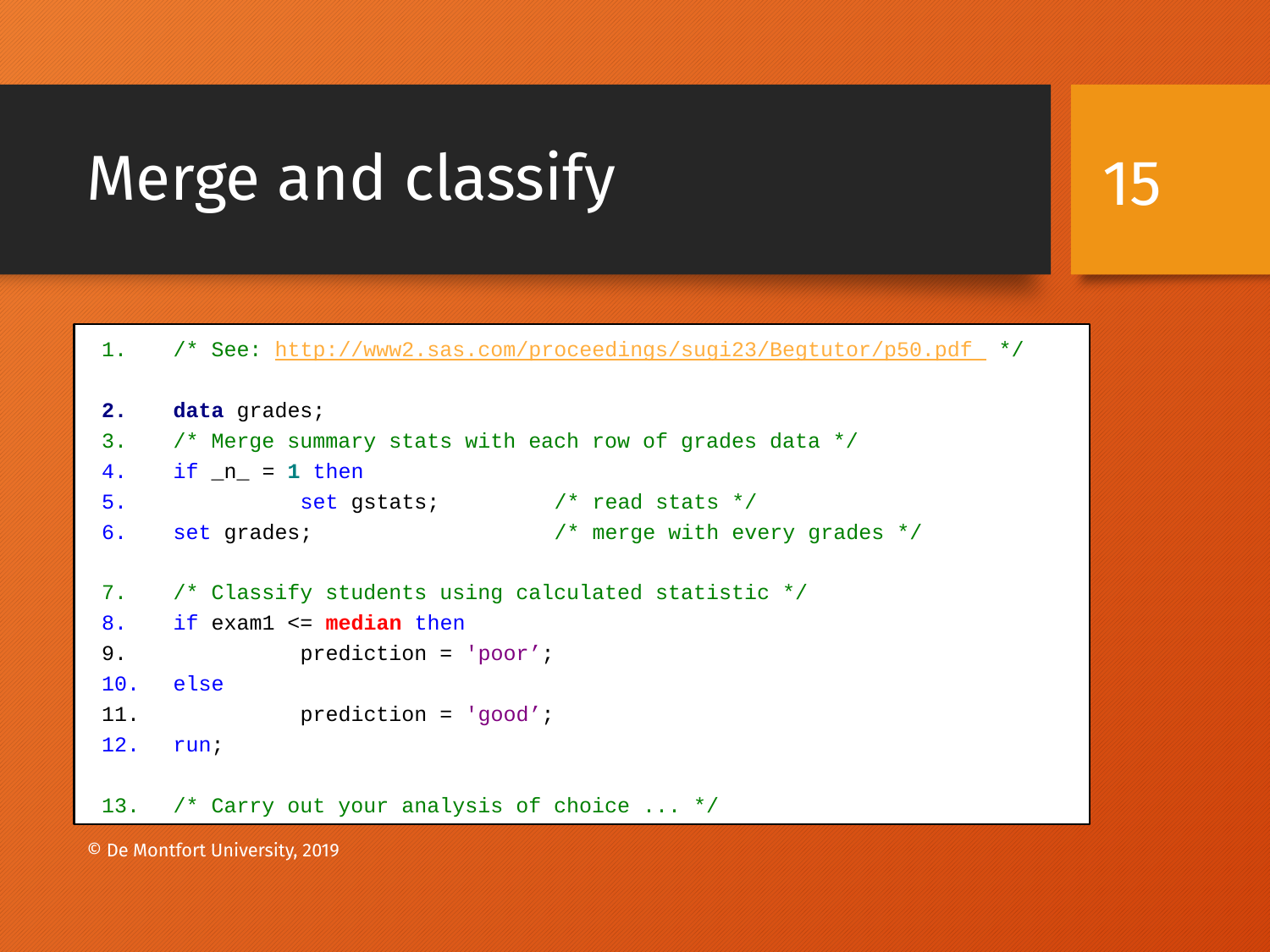

# Merge and classify
15
/* See: http://www2.sas.com/proceedings/sugi23/Begtutor/p50.pdf  */

data grades;
/* Merge summary stats with each row of grades data */
if _n_ = 1 then
	set gstats;	/* read stats */
set grades;		/* merge with every grades */

/* Classify students using calculated statistic */
if exam1 <= median then
	prediction = 'poor’;
else
	prediction = 'good’;
run;

/* Carry out your analysis of choice ... */

© De Montfort University, 2019